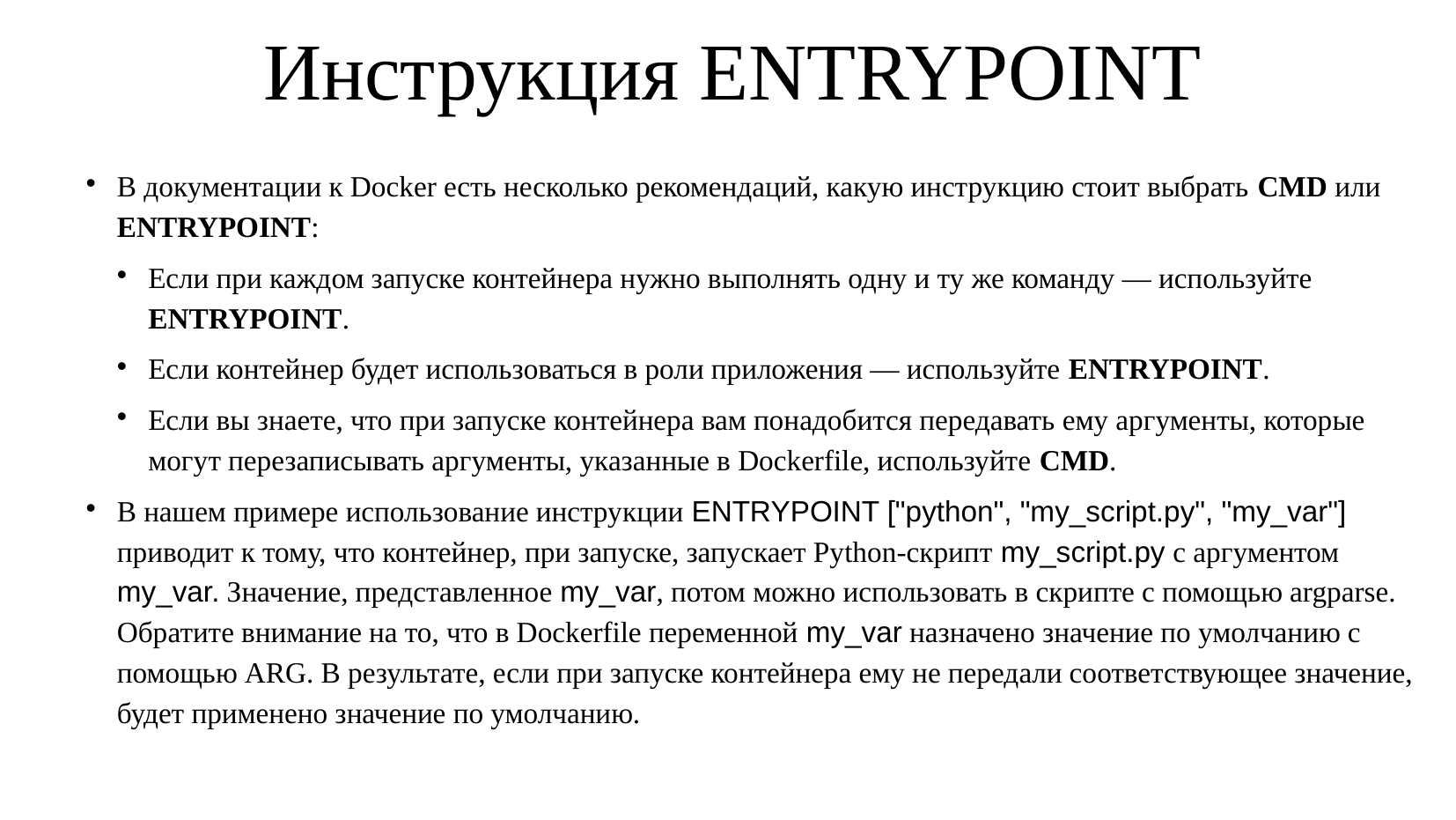

Инструкция ENTRYPOINT
В документации к Docker есть несколько рекомендаций, какую инструкцию стоит выбрать CMD или ENTRYPOINT:
Если при каждом запуске контейнера нужно выполнять одну и ту же команду — используйте ENTRYPOINT.
Если контейнер будет использоваться в роли приложения — используйте ENTRYPOINT.
Если вы знаете, что при запуске контейнера вам понадобится передавать ему аргументы, которые могут перезаписывать аргументы, указанные в Dockerfile, используйте CMD.
В нашем примере использование инструкции ENTRYPOINT ["python", "my_script.py", "my_var"] приводит к тому, что контейнер, при запуске, запускает Python-скрипт my_script.py с аргументом my_var. Значение, представленное my_var, потом можно использовать в скрипте с помощью argparse. Обратите внимание на то, что в Dockerfile переменной my_var назначено значение по умолчанию с помощью ARG. В результате, если при запуске контейнера ему не передали соответствующее значение, будет применено значение по умолчанию.